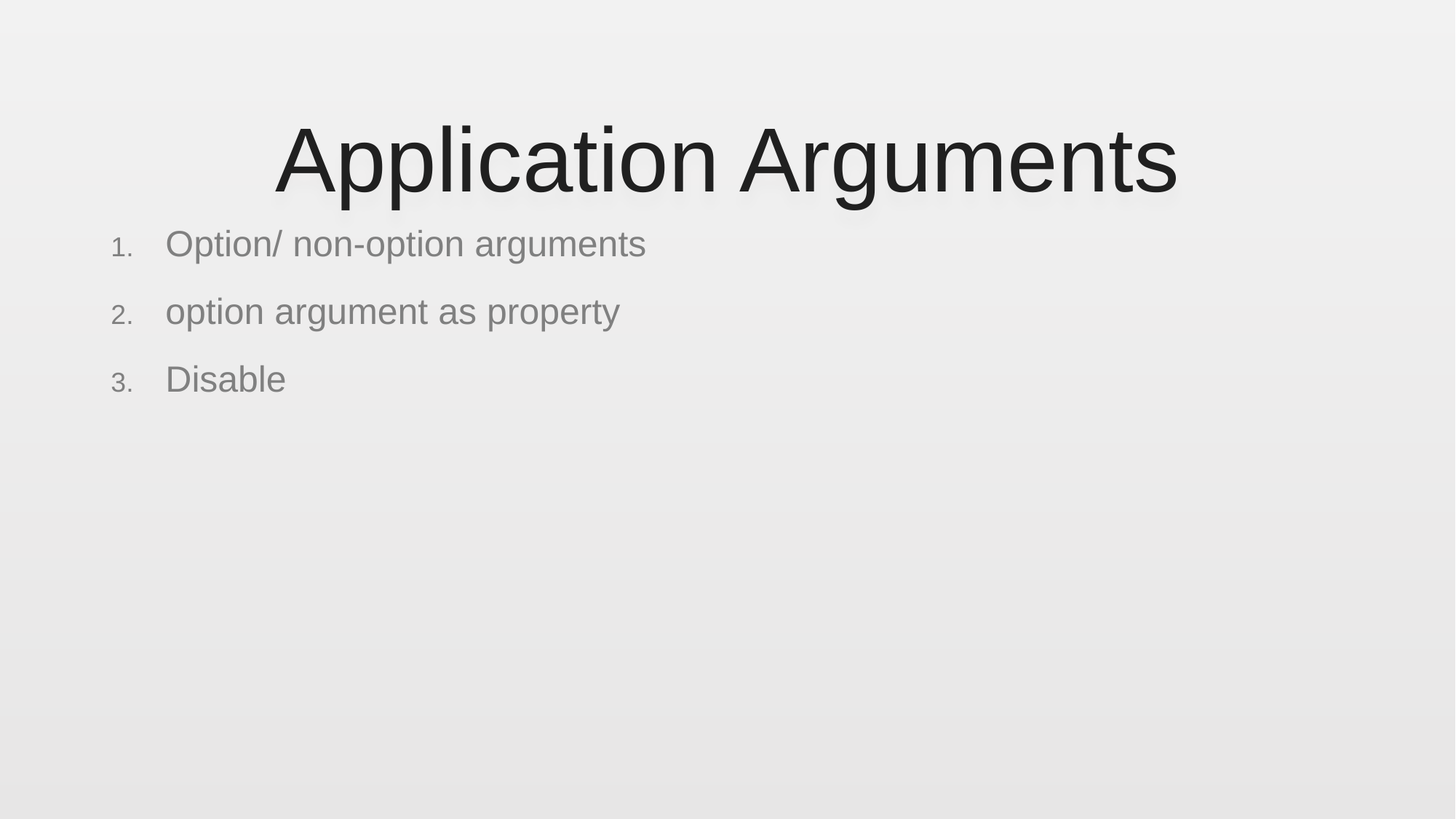

# Application Arguments
Option/ non-option arguments
option argument as property
Disable